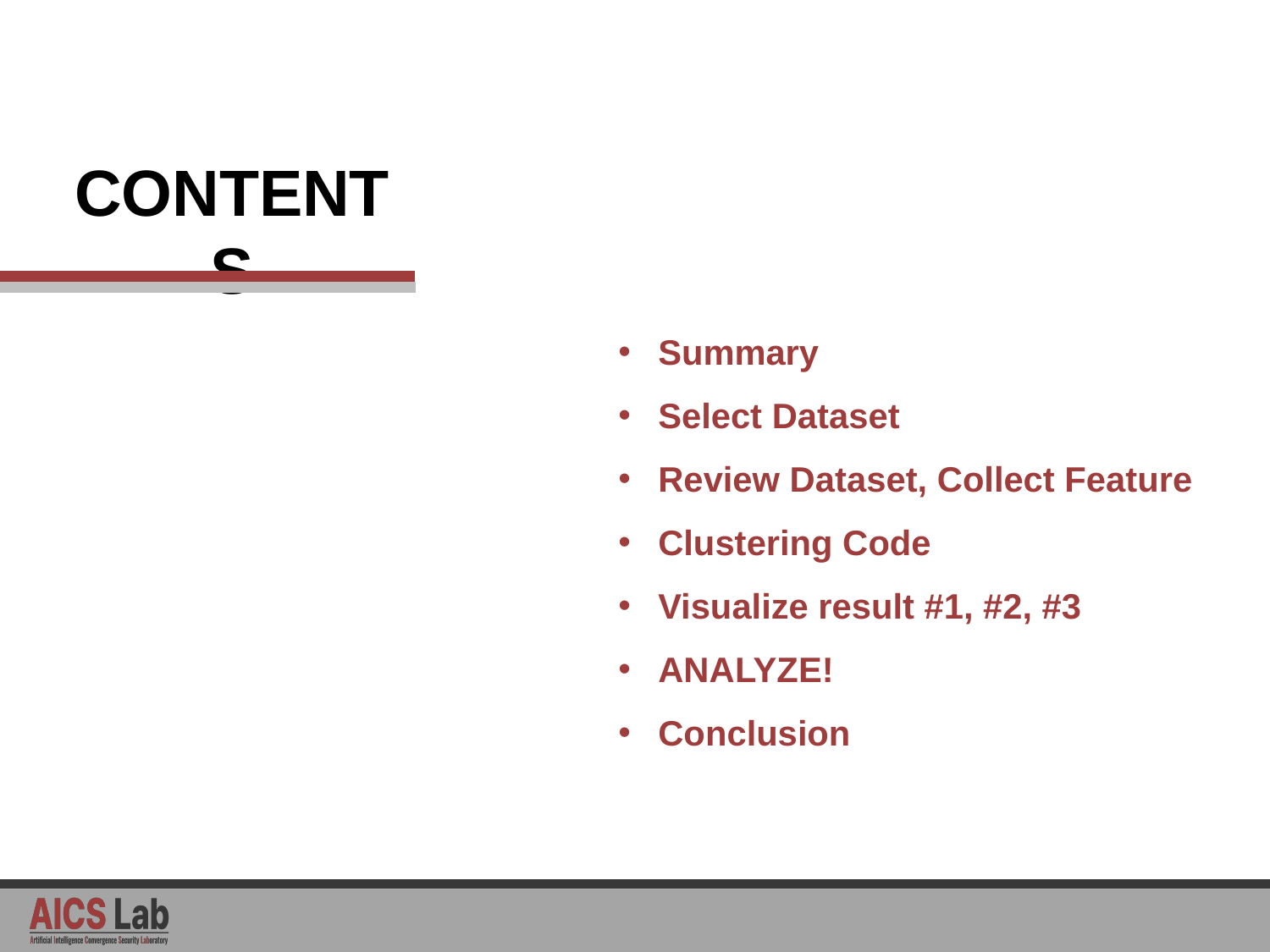

Summary
Select Dataset
Review Dataset, Collect Feature
Clustering Code
Visualize result #1, #2, #3
ANALYZE!
Conclusion